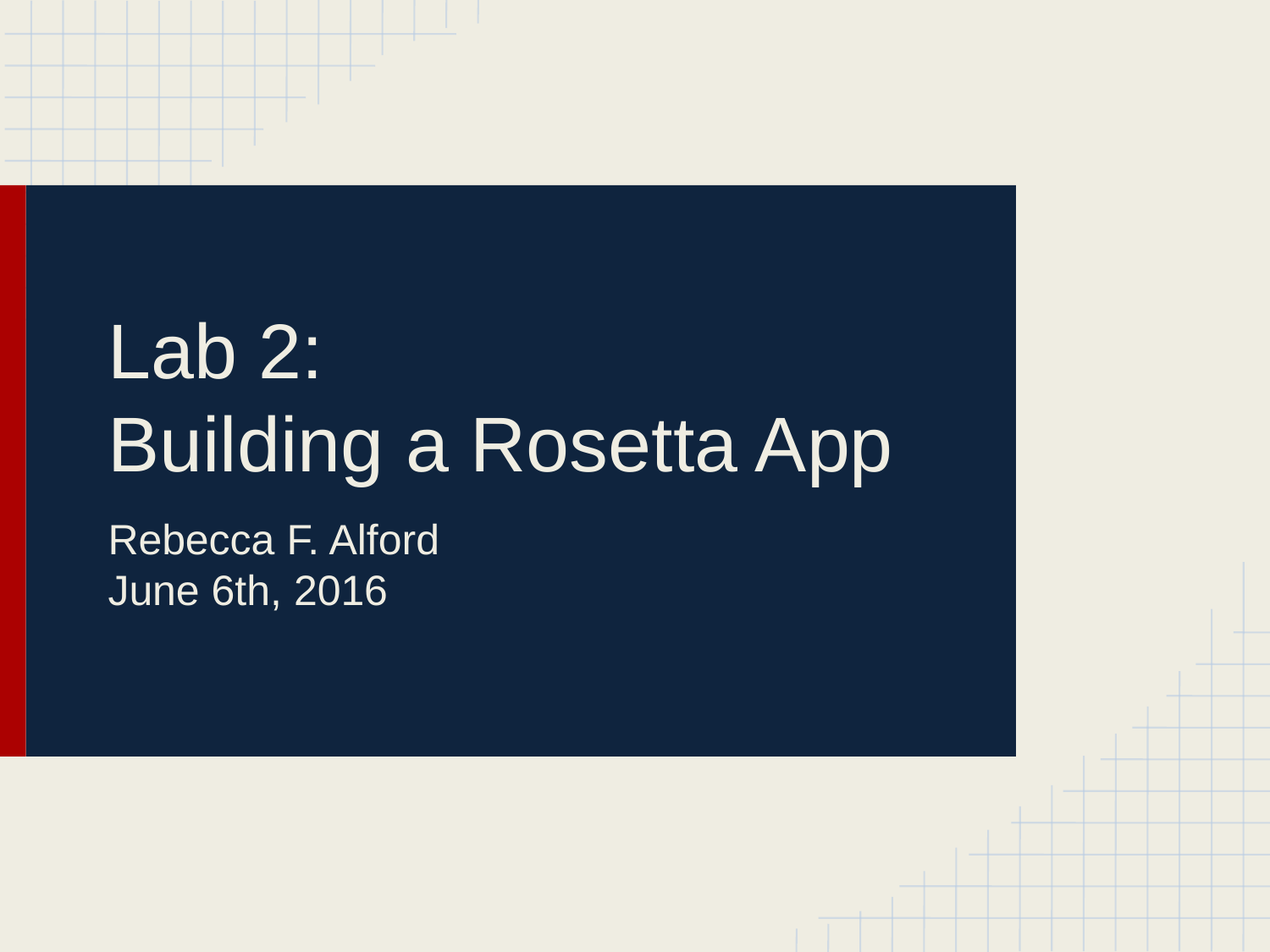

# Lab 2:
Building a Rosetta App
Rebecca F. Alford
June 6th, 2016